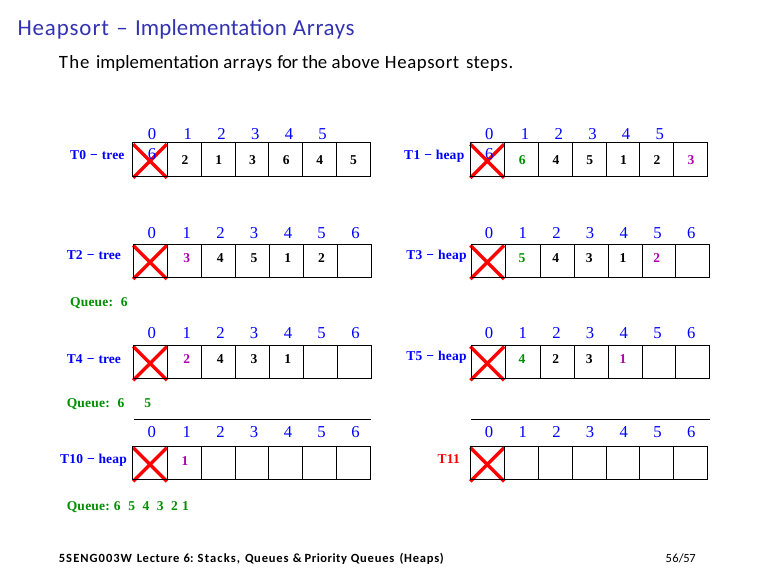

# Heapsort – Implementation Arrays
The implementation arrays for the above Heapsort steps.
0	1	2	3	4	5	6
0	1	2	3	4	5	6
|  | 2 | 1 | 3 | 6 | 4 | 5 |
| --- | --- | --- | --- | --- | --- | --- |
|  | 6 | 4 | 5 | 1 | 2 | 3 |
| --- | --- | --- | --- | --- | --- | --- |
T0 − tree
T1 − heap

|  | 0 | 1 | 2 | 3 | 4 | 5 | 6 |  | 0 | 1 | 2 | 3 | 4 | 5 | 6 |
| --- | --- | --- | --- | --- | --- | --- | --- | --- | --- | --- | --- | --- | --- | --- | --- |
| T2 − tree |  | 3 | 4 | 5 | 1 | 2 |  | T3 − heap |  | 5 | 4 | 3 | 1 | 2 |  |
| Queue: 6 | 0 | 1 | 2 | 3 | 4 | 5 | 6 |  | 0 | 1 | 2 | 3 | 4 | 5 | 6 |
| T4 − tree |  | 2 | 4 | 3 | 1 |  |  | T5 − heap |  | 4 | 2 | 3 | 1 |  |  |
| Queue: 6 | 5 |  |  |  |  |  |  |  |  |  |  |  |  |  |  |
|  | 0 | 1 | 2 | 3 | 4 | 5 | 6 |  | 0 | 1 | 2 | 3 | 4 | 5 | 6 |

|  | 1 |  |  |  |  |  |
| --- | --- | --- | --- | --- | --- | --- |
|  |  |  |  |  |  |  |
| --- | --- | --- | --- | --- | --- | --- |
T10 − heap
T11

Queue: 6 5 4 3 2 1
56/57
5SENG003W Lecture 6: Stacks, Queues & Priority Queues (Heaps)